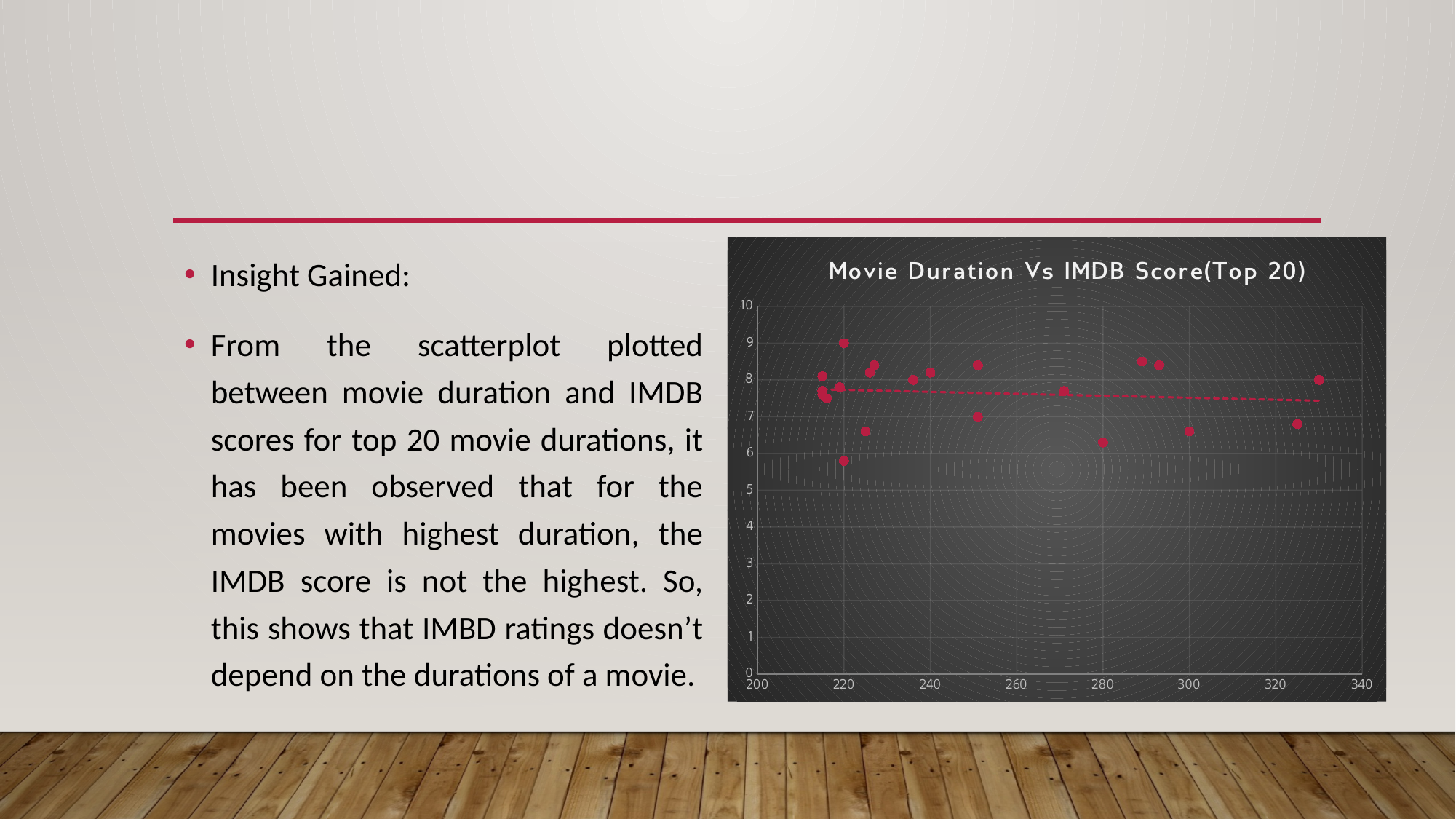

### Chart: Movie Duration Vs IMDB Score(Top 20)

| Category |  |
|---|---|
Insight Gained:
From the scatterplot plotted between movie duration and IMDB scores for top 20 movie durations, it has been observed that for the movies with highest duration, the IMDB score is not the highest. So, this shows that IMBD ratings doesn’t depend on the durations of a movie.